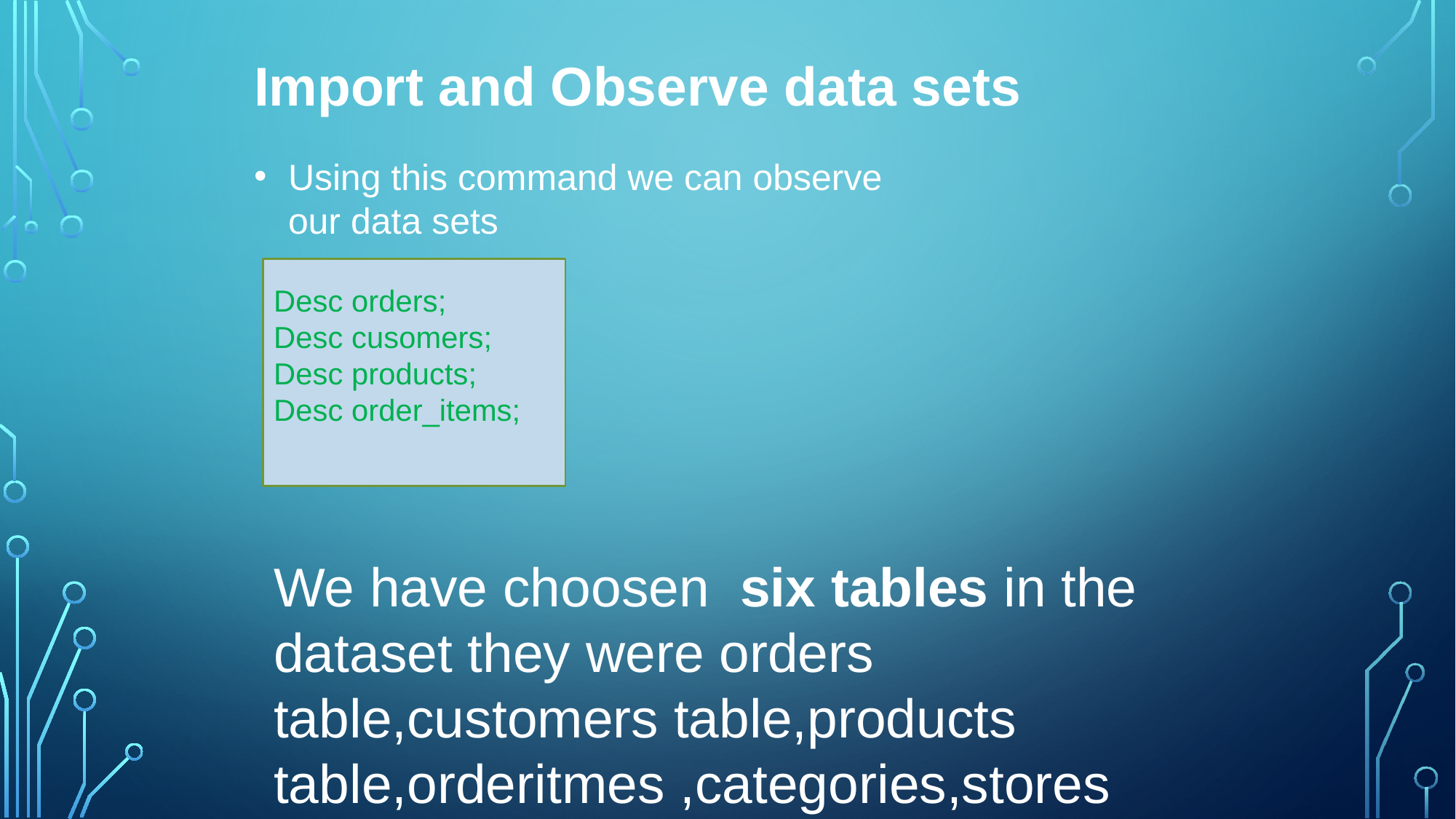

Import and Observe data sets
Using this command we can observe our data sets

Desc orders;
Desc cusomers;
Desc products;
Desc order_items;

We have choosen  six tables in the dataset they were orders table,customers table,products table,orderitmes ,categories,stores table.